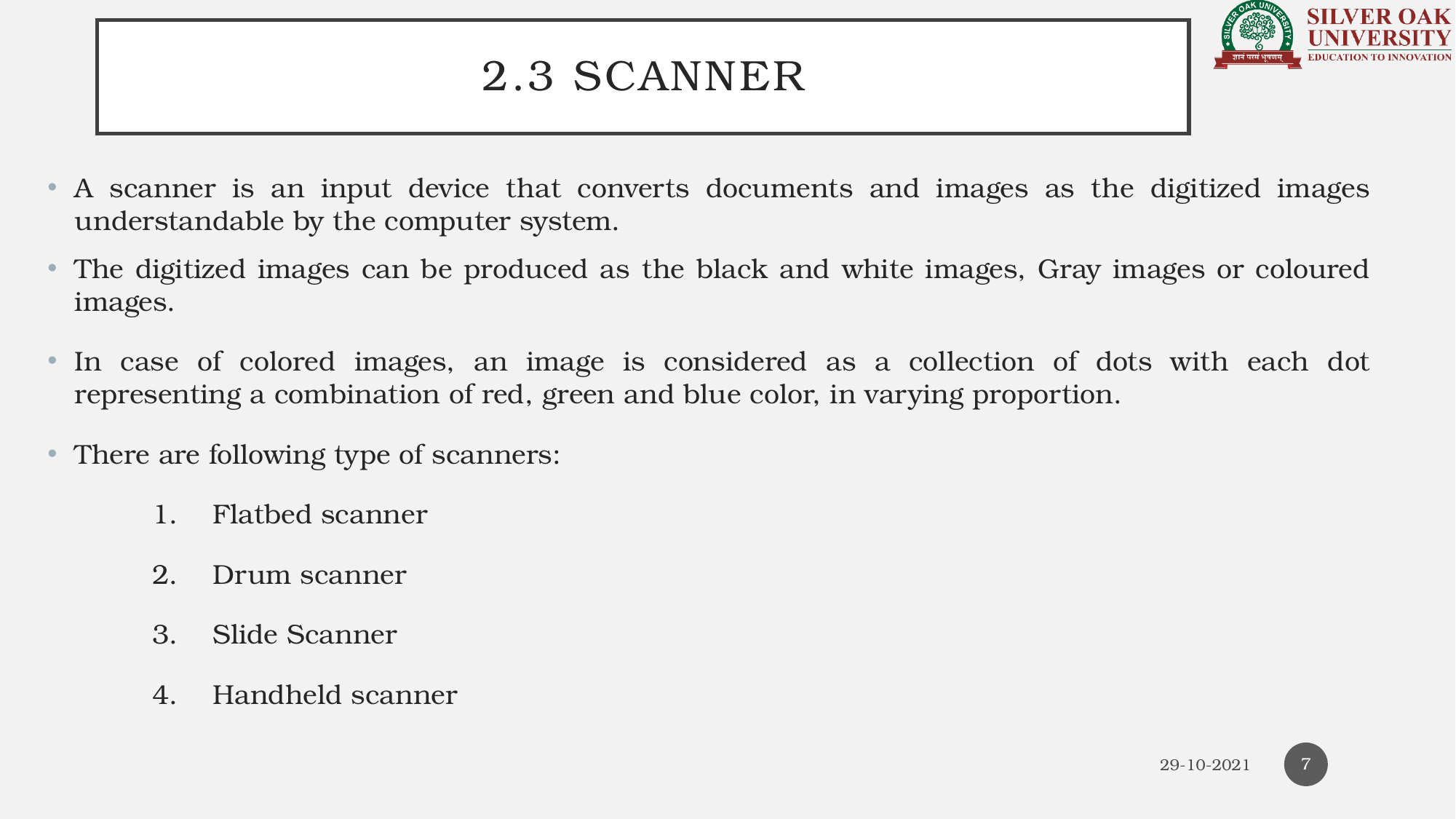

# 2.3 SCANNER
A scanner is an input device that converts documents and images as the digitized images understandable by the computer system.
The digitized images can be produced as the black and white images, Gray images or coloured images.
In case of colored images, an image is considered as a collection of dots with each dot representing a combination of red, green and blue color, in varying proportion.
There are following type of scanners:
            1.    Flatbed scanner
            2.    Drum scanner
            3.    Slide Scanner
            4.    Handheld scanner

7

29-10-2021